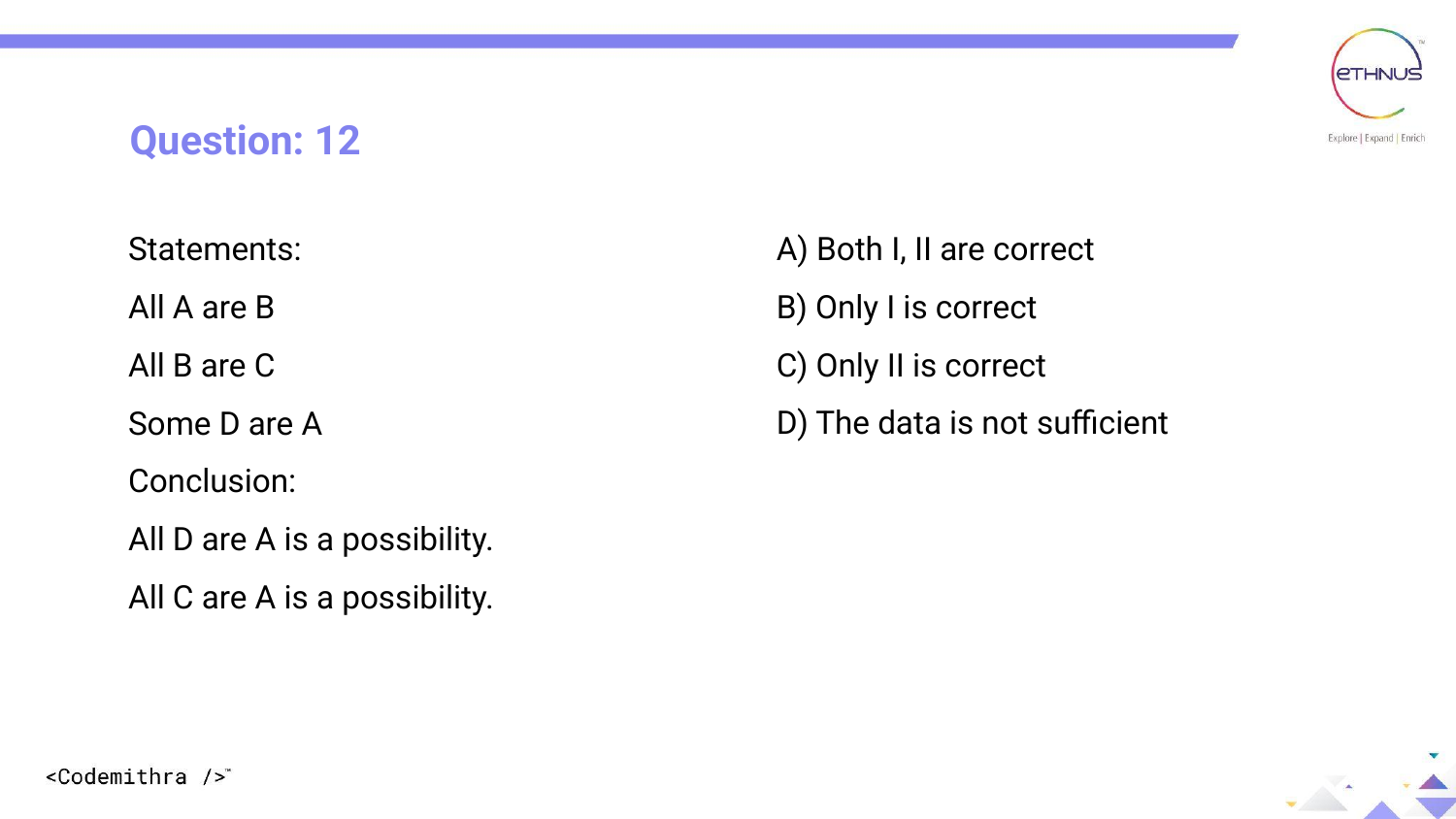

Question: 12
Statements:
All A are B
All B are C
Some D are A
Conclusion:
All D are A is a possibility.
All C are A is a possibility.

A) Both I, II are correct
B) Only I is correct
C) Only II is correct
D) The data is not sufficient

Answer: A